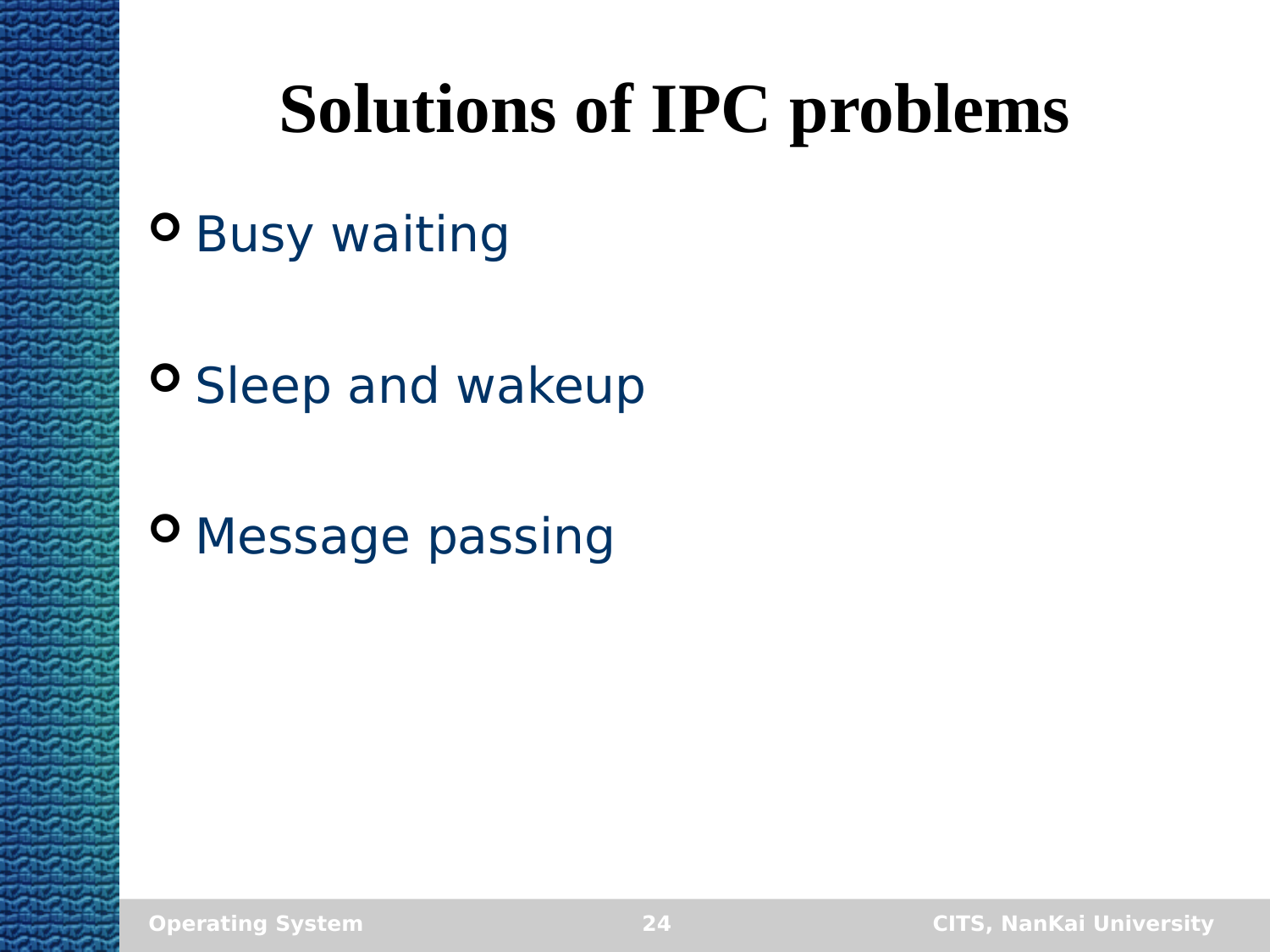

# Solutions of IPC problems
Busy waiting

Sleep and wakeup

Message passing

Operating System
24
CITS, NanKai University